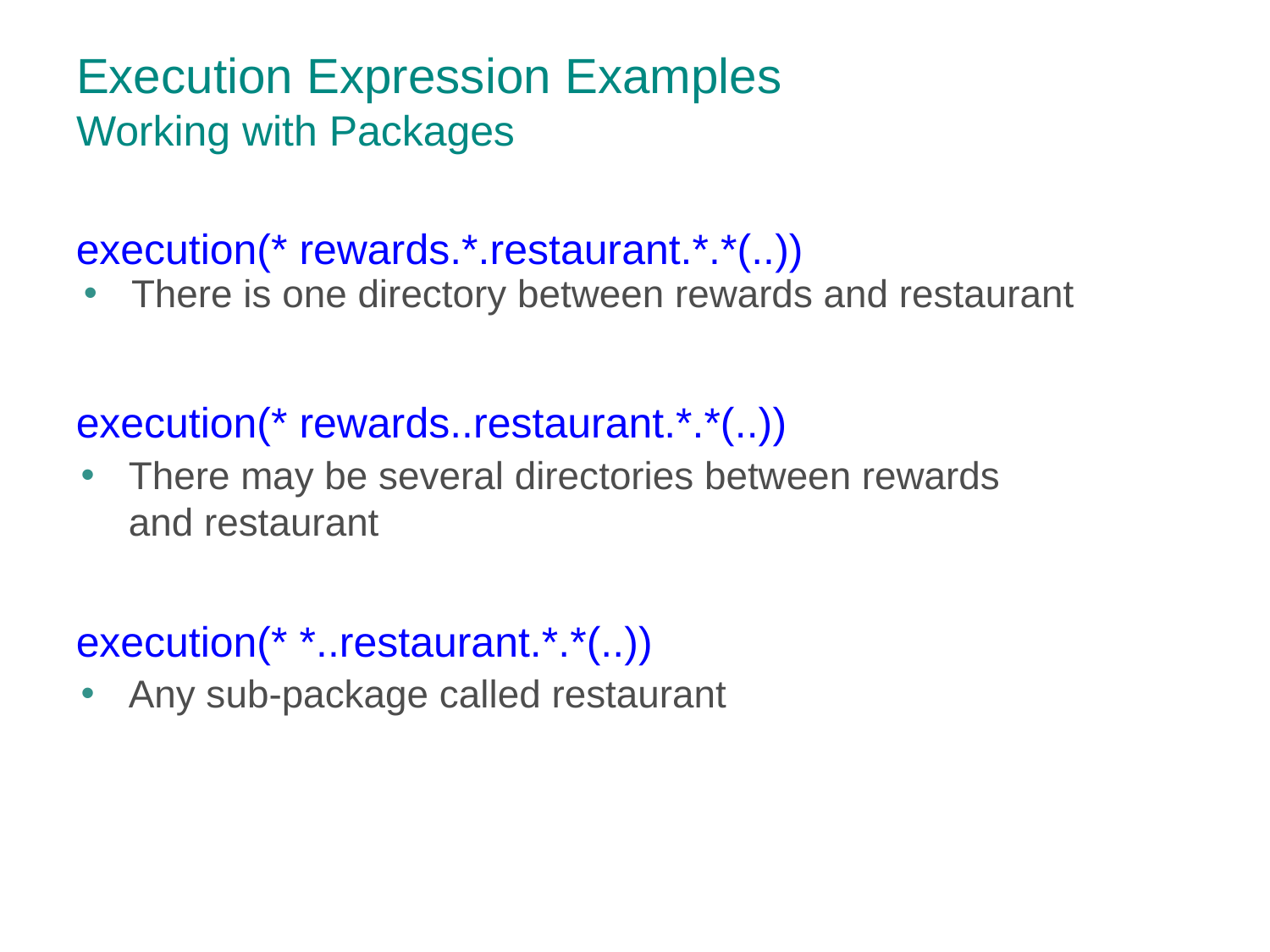

Execution Expression Examples
Working with Packages
execution(* rewards.*.restaurant.*.*(..))
There is one directory between rewards and restaurant
execution(* rewards..restaurant.*.*(..))
There may be several directories between rewards
and restaurant
execution(* *..restaurant.*.*(..))
Any sub-package called restaurant